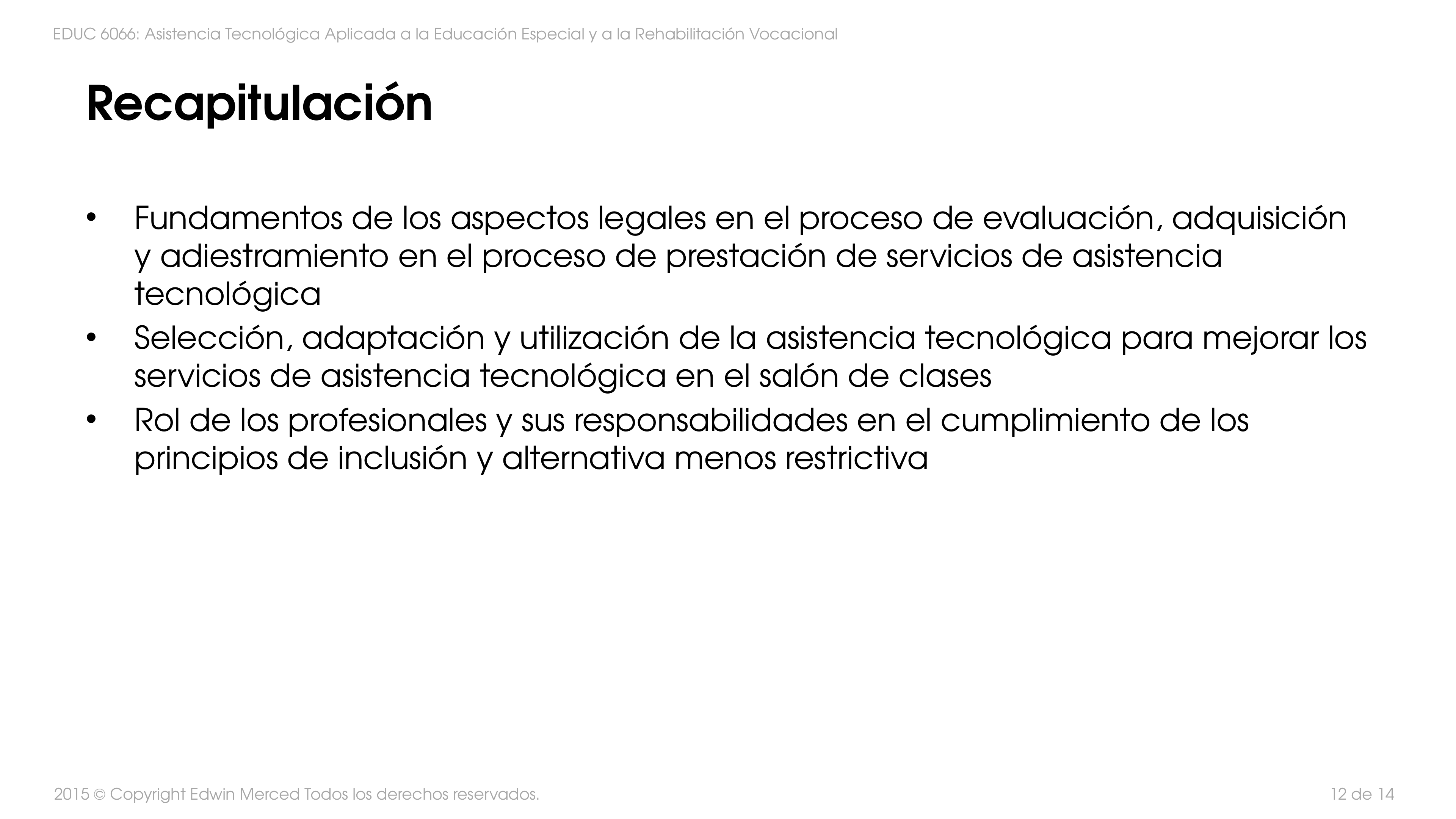

EDUC 6066: Asistencia Tecnológica Aplicada a la Educación Especial y a la Rehabilitación Vocacional
# Recapitulación
Fundamentos de los aspectos legales en el proceso de evaluación, adquisición y adiestramiento en el proceso de prestación de servicios de asistencia tecnológica
Selección, adaptación y utilización de la asistencia tecnológica para mejorar los servicios de asistencia tecnológica en el salón de clases
Rol de los profesionales y sus responsabilidades en el cumplimiento de los principios de inclusión y alternativa menos restrictiva
2015 © Copyright Edwin Merced Todos los derechos reservados.
12 de 14